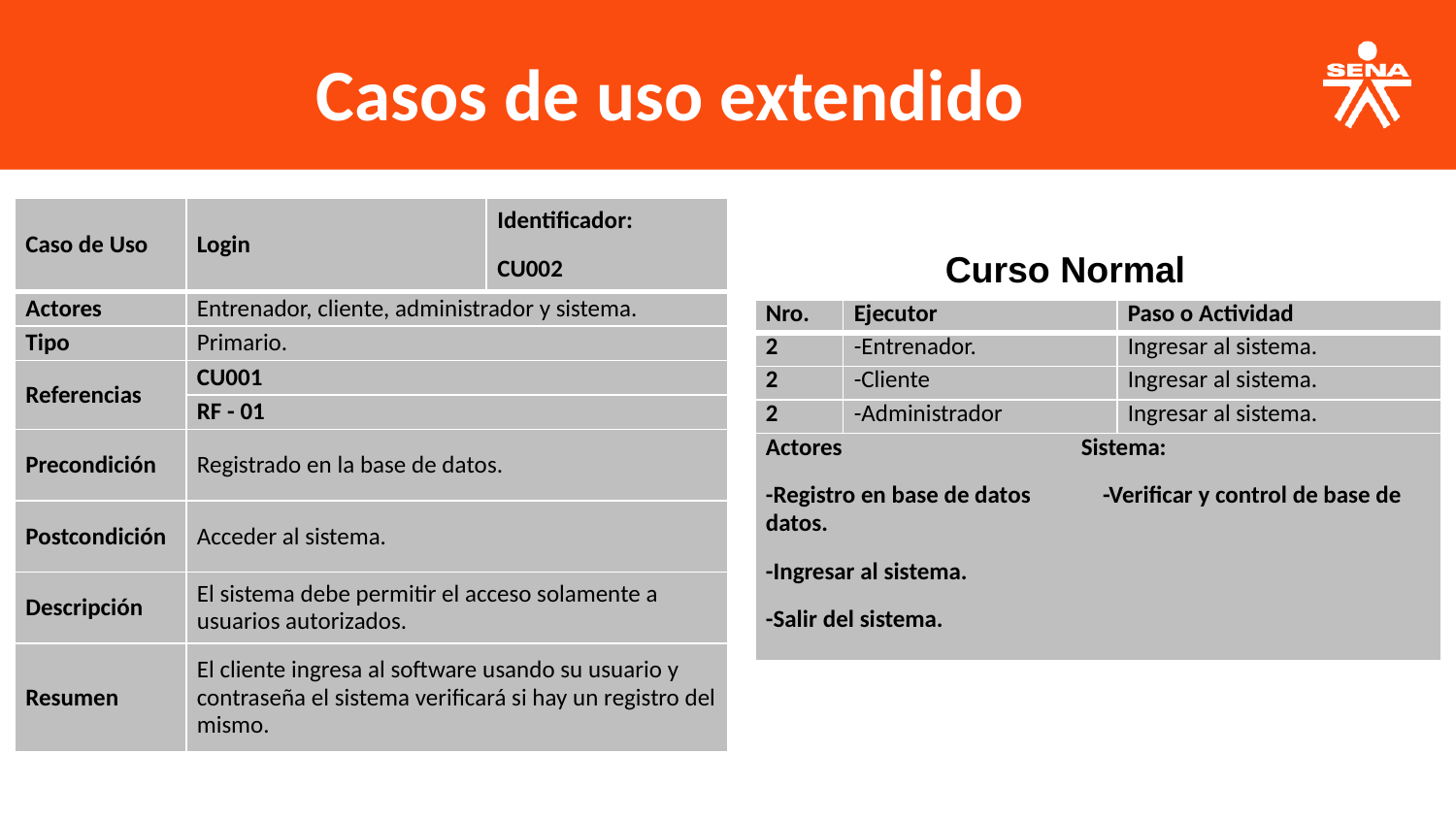

Casos de uso extendido

| Caso de Uso | Login | Identificador: CU002 |
| --- | --- | --- |
| Actores | Entrenador, cliente, administrador y sistema. |  |
| Tipo | Primario. |  |
| Referencias | CU001 |  |
|  | RF - 01 |  |
| Precondición | Registrado en la base de datos. |  |
| Postcondición | Acceder al sistema. |  |
| Descripción | El sistema debe permitir el acceso solamente a usuarios autorizados. |  |
| Resumen | El cliente ingresa al software usando su usuario y contraseña el sistema verificará si hay un registro del mismo. |  |
Curso Normal
| Nro. | Ejecutor | Paso o Actividad |
| --- | --- | --- |
| 2 | -Entrenador. | Ingresar al sistema. |
| 2 | -Cliente | Ingresar al sistema. |
| 2 | -Administrador | Ingresar al sistema. |
| Actores Sistema: -Registro en base de datos -Verificar y control de base de datos. -Ingresar al sistema. -Salir del sistema. |  |  |